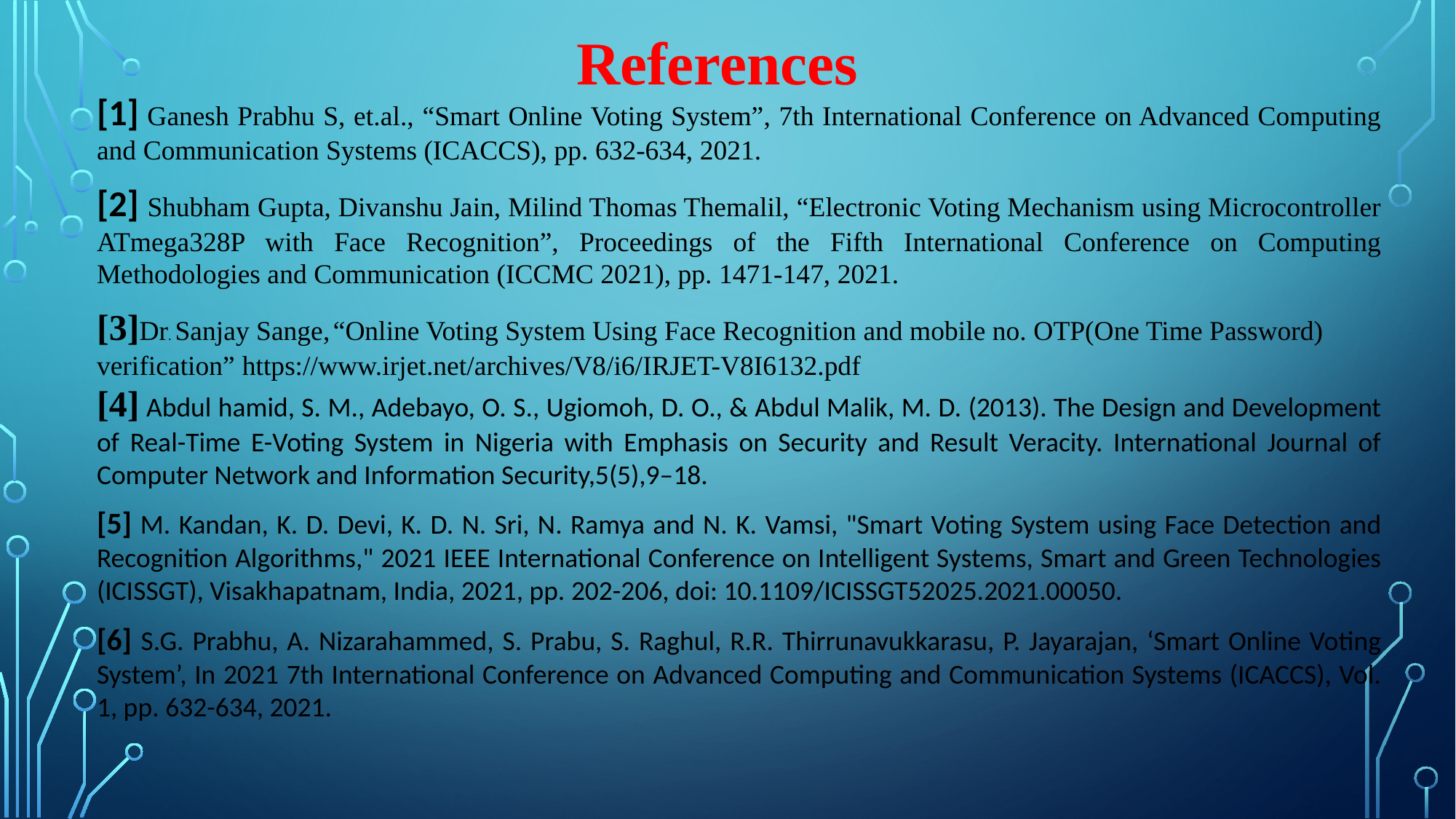

References

[1] Ganesh Prabhu S, et.al., “Smart Online Voting System”, 7th International Conference on Advanced Computing and Communication Systems (ICACCS), pp. 632-634, 2021.

[2] Shubham Gupta, Divanshu Jain, Milind Thomas Themalil, “Electronic Voting Mechanism using Microcontroller ATmega328P with Face Recognition”, Proceedings of the Fifth International Conference on Computing Methodologies and Communication (ICCMC 2021), pp. 1471-147, 2021.

[3]Dr. Sanjay Sange, “Online Voting System Using Face Recognition and mobile no. OTP(One Time Password) verification” https://www.irjet.net/archives/V8/i6/IRJET-V8I6132.pdf
[4] Abdul hamid, S. M., Adebayo, O. S., Ugiomoh, D. O., & Abdul Malik, M. D. (2013). The Design and Development of Real-Time E-Voting System in Nigeria with Emphasis on Security and Result Veracity. International Journal of Computer Network and Information Security,5(5),9–18.

[5] M. Kandan, K. D. Devi, K. D. N. Sri, N. Ramya and N. K. Vamsi, "Smart Voting System using Face Detection and Recognition Algorithms," 2021 IEEE International Conference on Intelligent Systems, Smart and Green Technologies (ICISSGT), Visakhapatnam, India, 2021, pp. 202-206, doi: 10.1109/ICISSGT52025.2021.00050.

[6] S.G. Prabhu, A. Nizarahammed, S. Prabu, S. Raghul, R.R. Thirrunavukkarasu, P. Jayarajan, ‘Smart Online Voting System’, In 2021 7th International Conference on Advanced Computing and Communication Systems (ICACCS), Vol. 1, pp. 632-634, 2021.